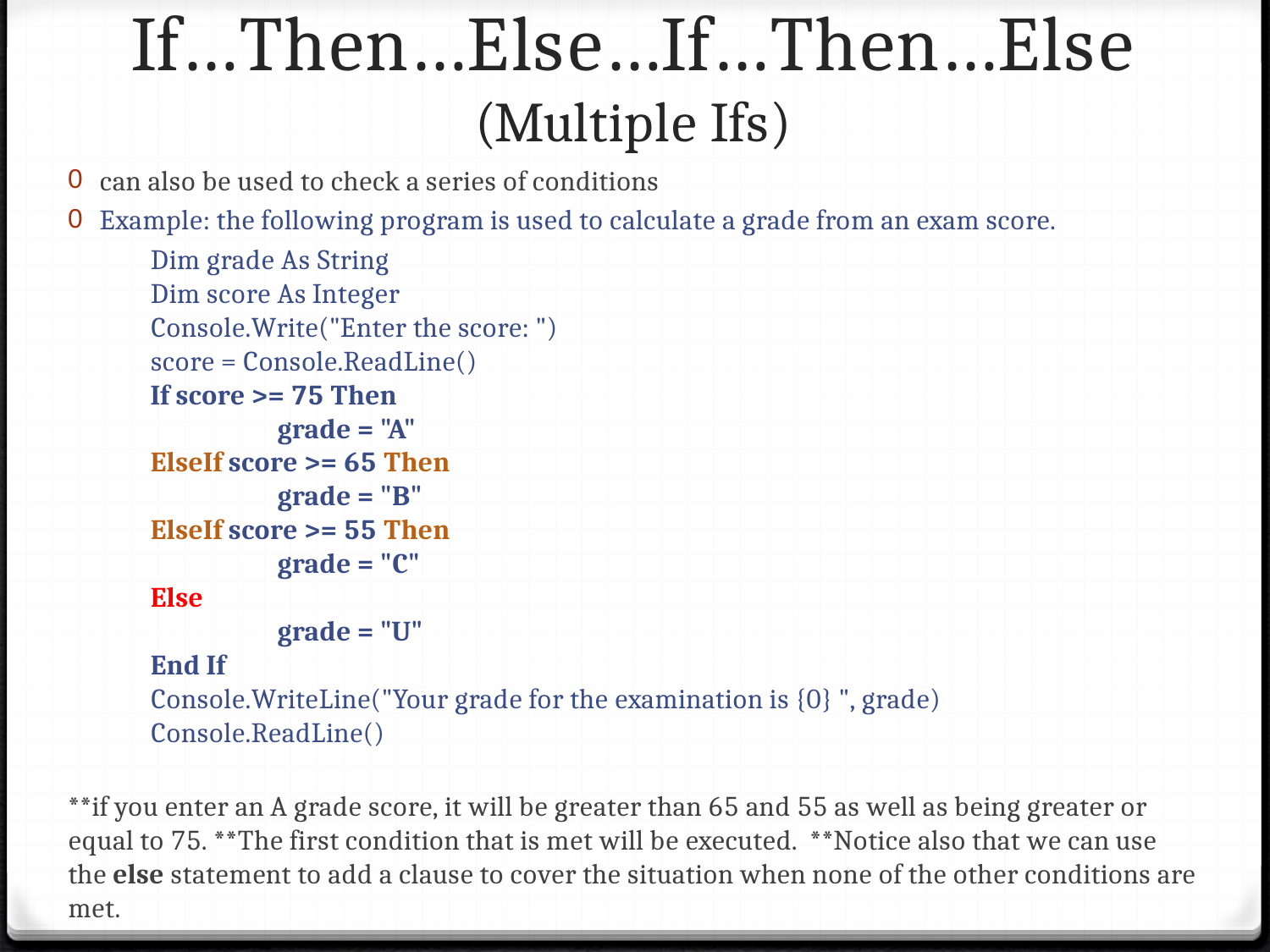

# If…Then…Else…If…Then…Else (Multiple Ifs)
can also be used to check a series of conditions
Example: the following program is used to calculate a grade from an exam score.
Dim grade As String
Dim score As Integer
Console.Write("Enter the score: ")
score = Console.ReadLine()
If score >= 75 Then
	grade = "A"
ElseIf score >= 65 Then
	grade = "B"
ElseIf score >= 55 Then
	grade = "C"
Else
	grade = "U"
End If
Console.WriteLine("Your grade for the examination is {0} ", grade)
Console.ReadLine()

**if you enter an A grade score, it will be greater than 65 and 55 as well as being greater or equal to 75. **The first condition that is met will be executed.  **Notice also that we can use the else statement to add a clause to cover the situation when none of the other conditions are met.